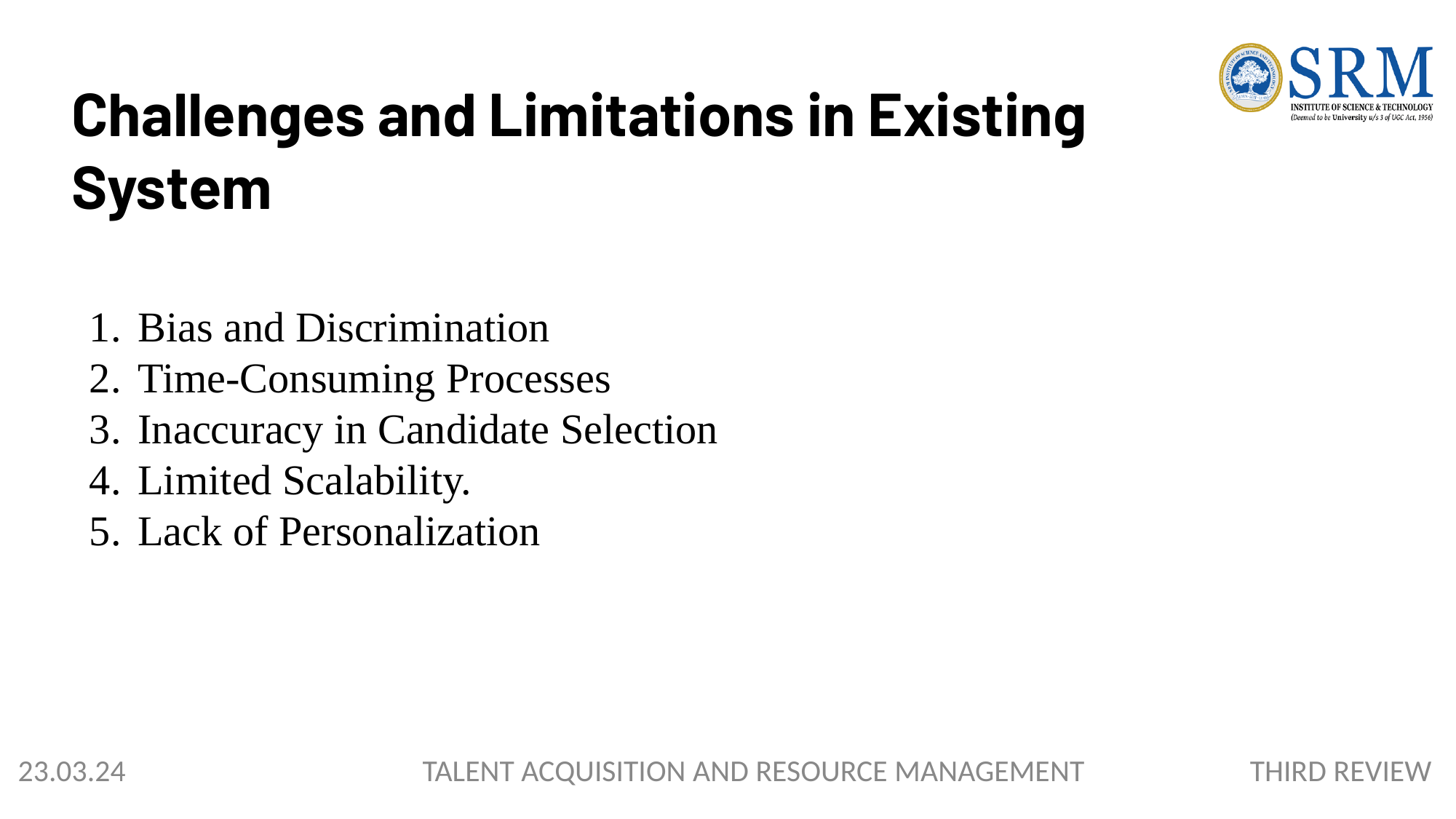

Challenges and Limitations in Existing System

Bias and Discrimination
Time-Consuming Processes
Inaccuracy in Candidate Selection
Limited Scalability.
Lack of Personalization
 23.03.24                                           TALENT ACQUISITION AND RESOURCE MANAGEMENT                        THIRD REVIEW